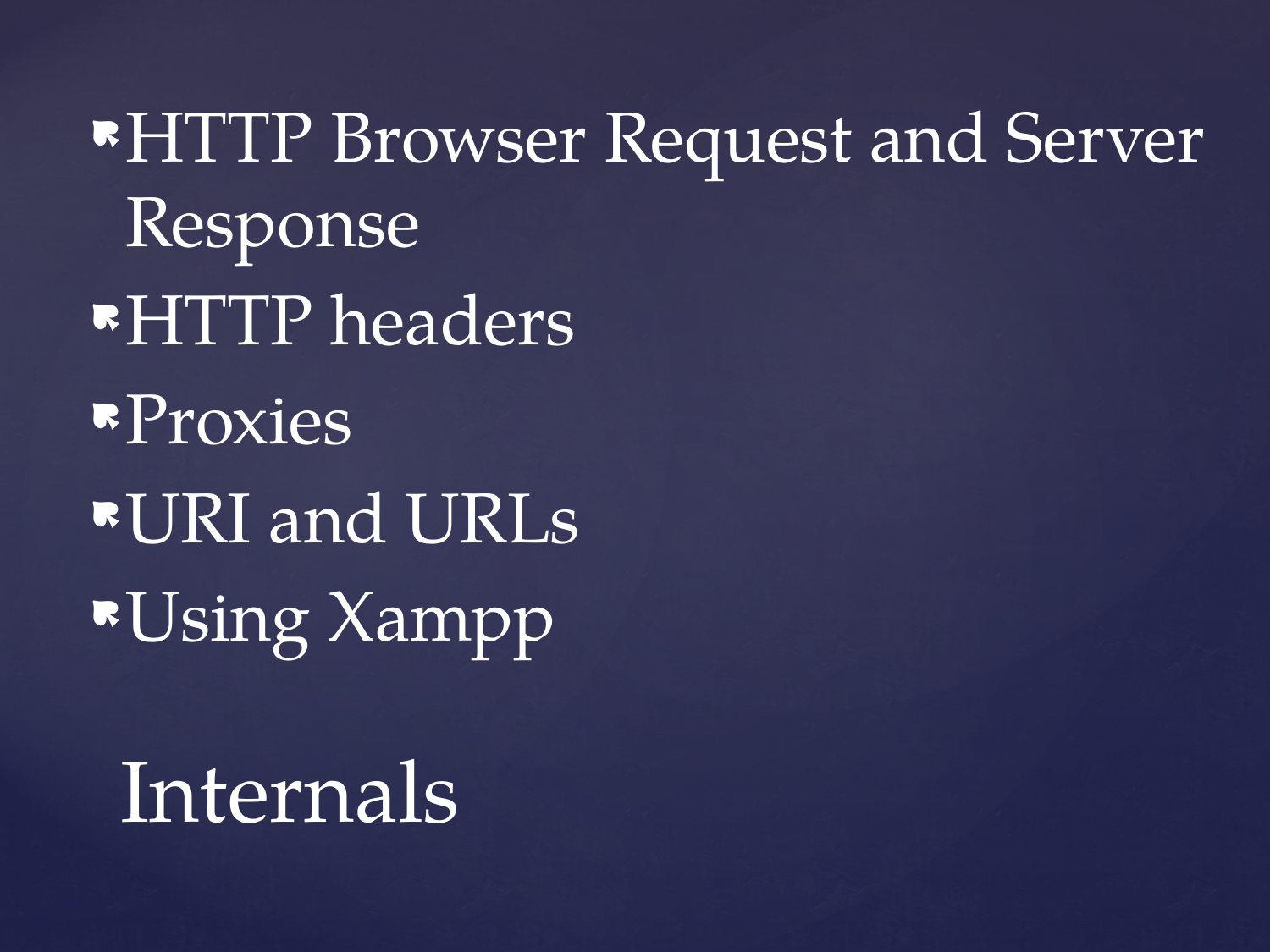

HTTP Browser Request and Server Response
HTTP headers
Proxies
URI and URLs
Using Xampp
# Internals